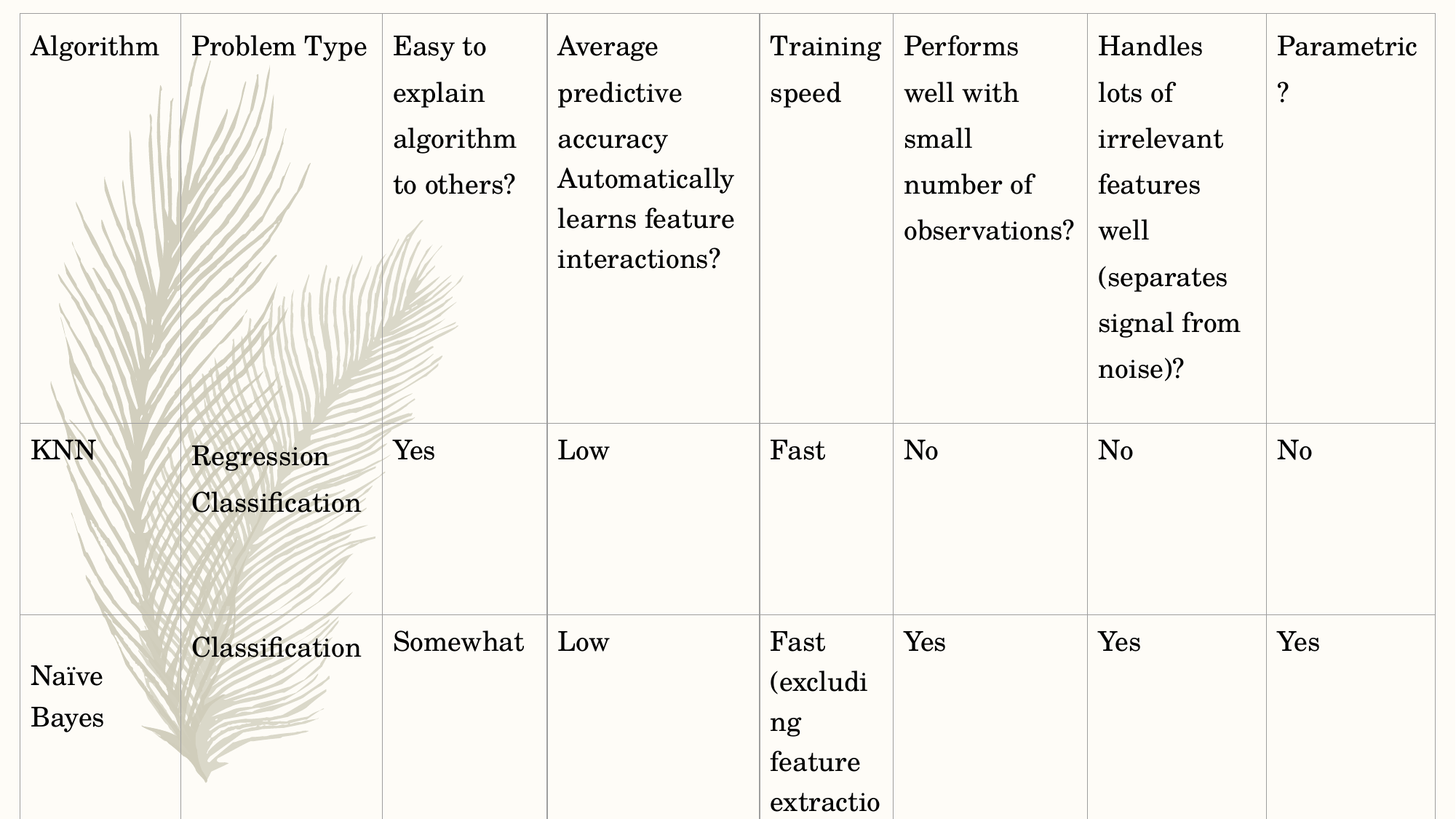

| Algorithm | Problem Type | Easy to explain algorithm to others? | Average predictive accuracy Automatically learns feature interactions? | Training speed | Performs well with small number of observations? | Handles lots of irrelevant features well (separates signal from noise)? | Parametric? |
| --- | --- | --- | --- | --- | --- | --- | --- |
| KNN | Regression Classification | Yes | Low | Fast | No | No | No |
| Naïve Bayes | Classification | Somewhat | Low | Fast (excluding feature extraction) | Yes | Yes | Yes |